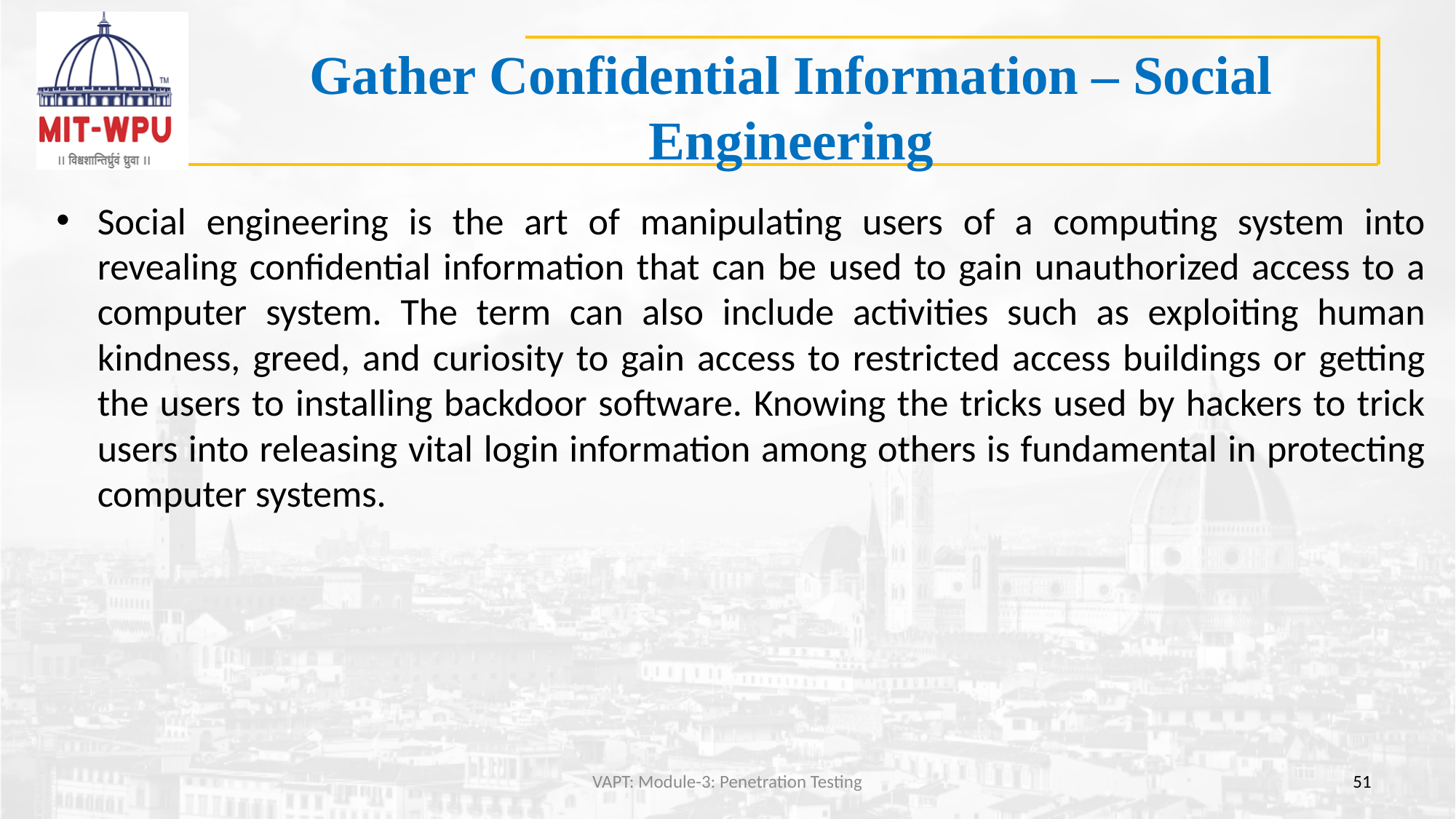

# Gather Confidential Information – Social Engineering
Social engineering is the art of manipulating users of a computing system into revealing confidential information that can be used to gain unauthorized access to a computer system. The term can also include activities such as exploiting human kindness, greed, and curiosity to gain access to restricted access buildings or getting the users to installing backdoor software. Knowing the tricks used by hackers to trick users into releasing vital login information among others is fundamental in protecting computer systems.

VAPT: Module-3: Penetration Testing
51